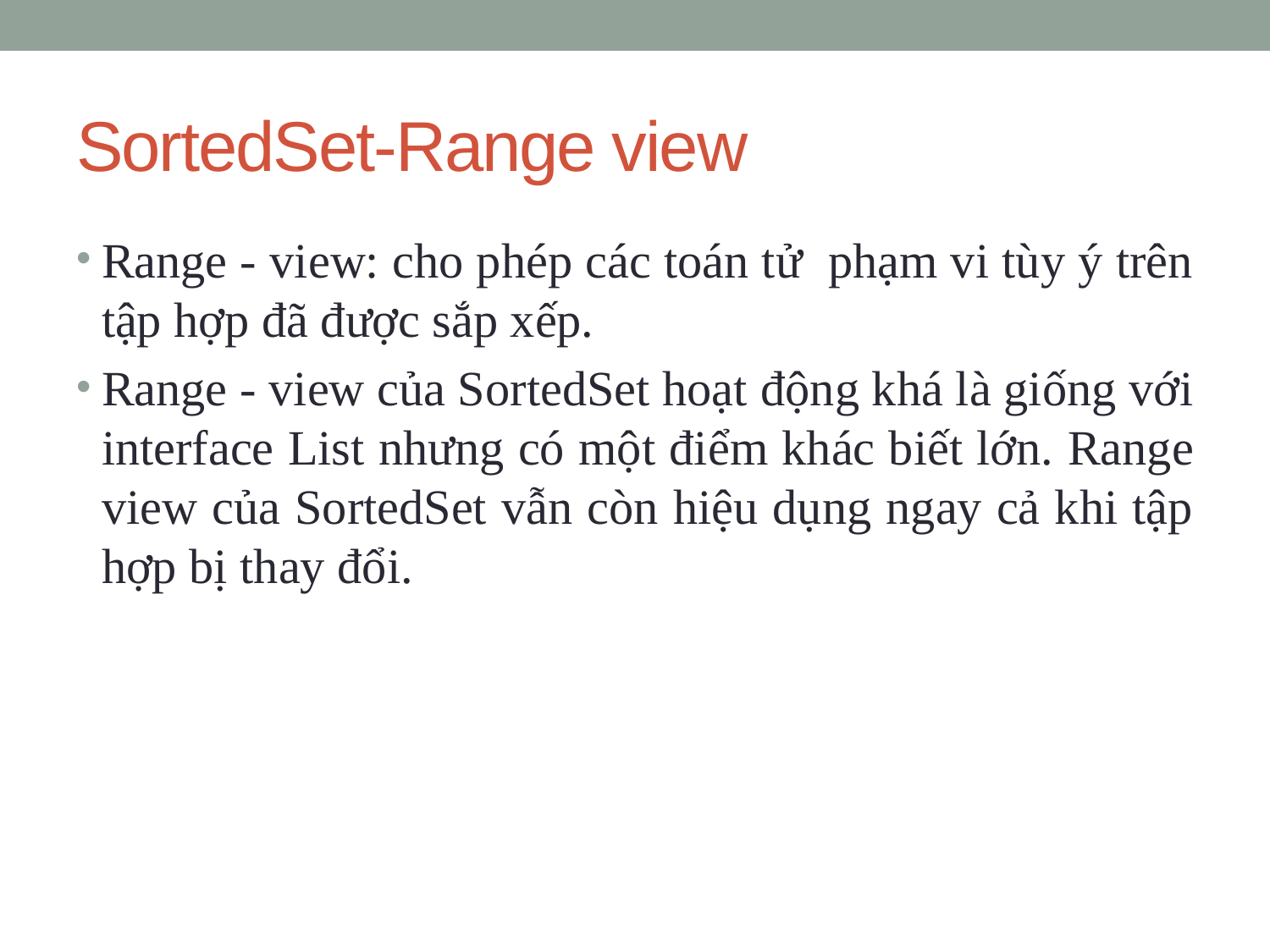

# SortedSet-Range view
Range - view: cho phép các toán tử  phạm vi tùy ý trên tập hợp đã được sắp xếp.
Range - view của SortedSet hoạt động khá là giống với interface List nhưng có một điểm khác biết lớn. Range view của SortedSet vẫn còn hiệu dụng ngay cả khi tập hợp bị thay đổi.